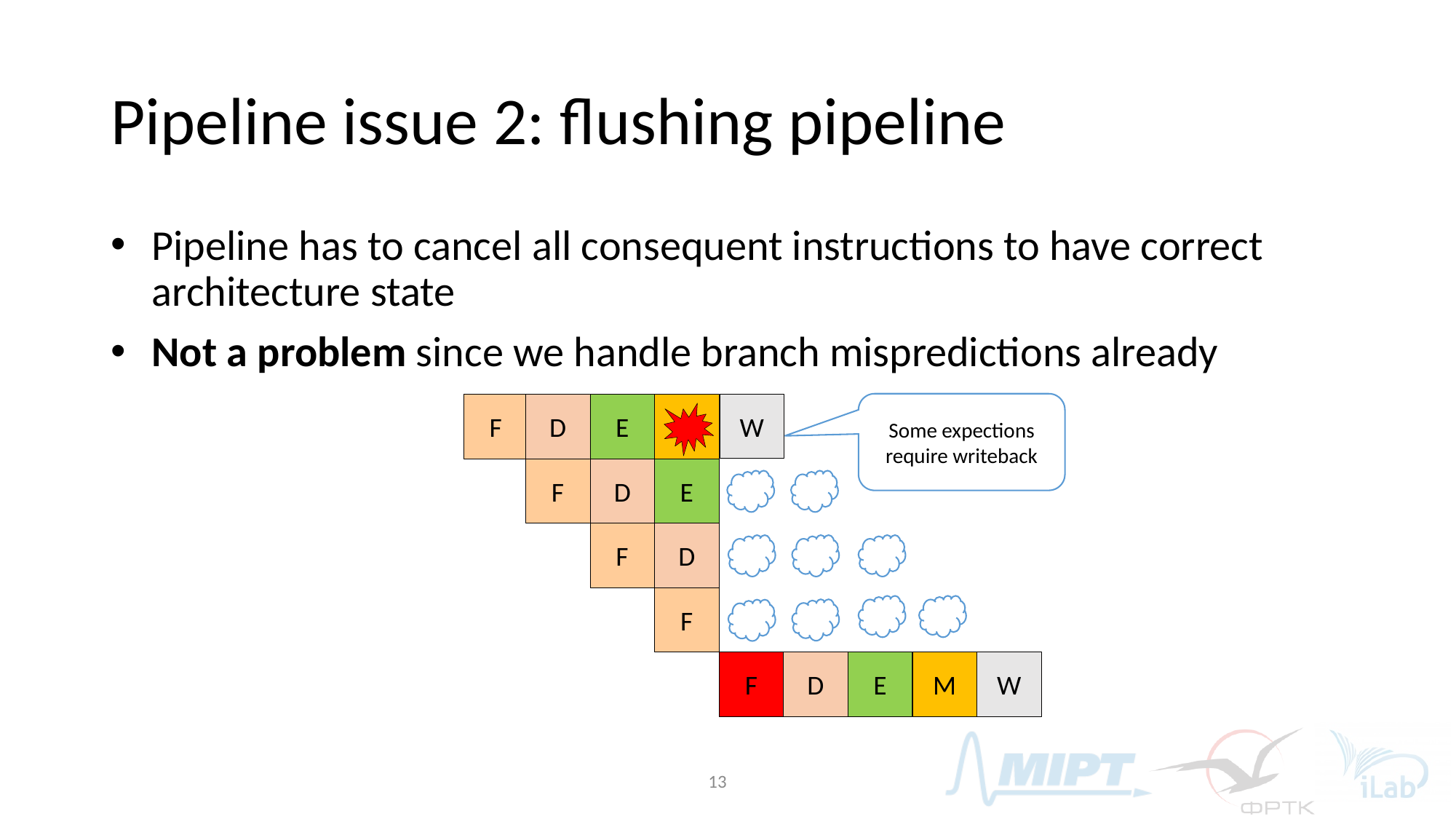

# Pipeline issue 2: flushing pipeline
Pipeline has to cancel all consequent instructions to have correct architecture state
Not a problem since we handle branch mispredictions already

Some expections require writeback
W
F
D
E
M
F
D
E
F
D
F

F
D
E
M
W